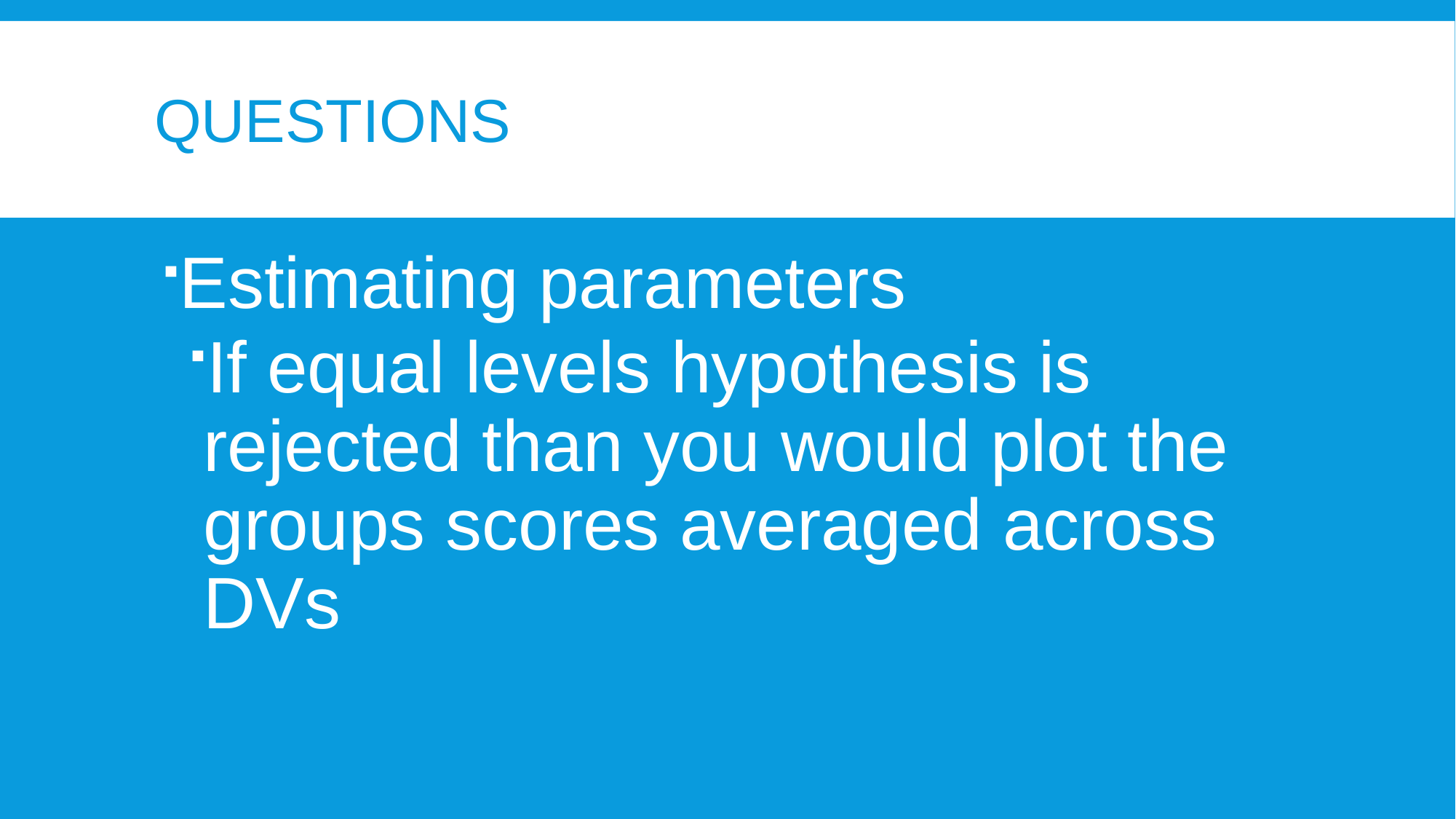

# Questions
Estimating parameters
If equal levels hypothesis is rejected than you would plot the groups scores averaged across DVs